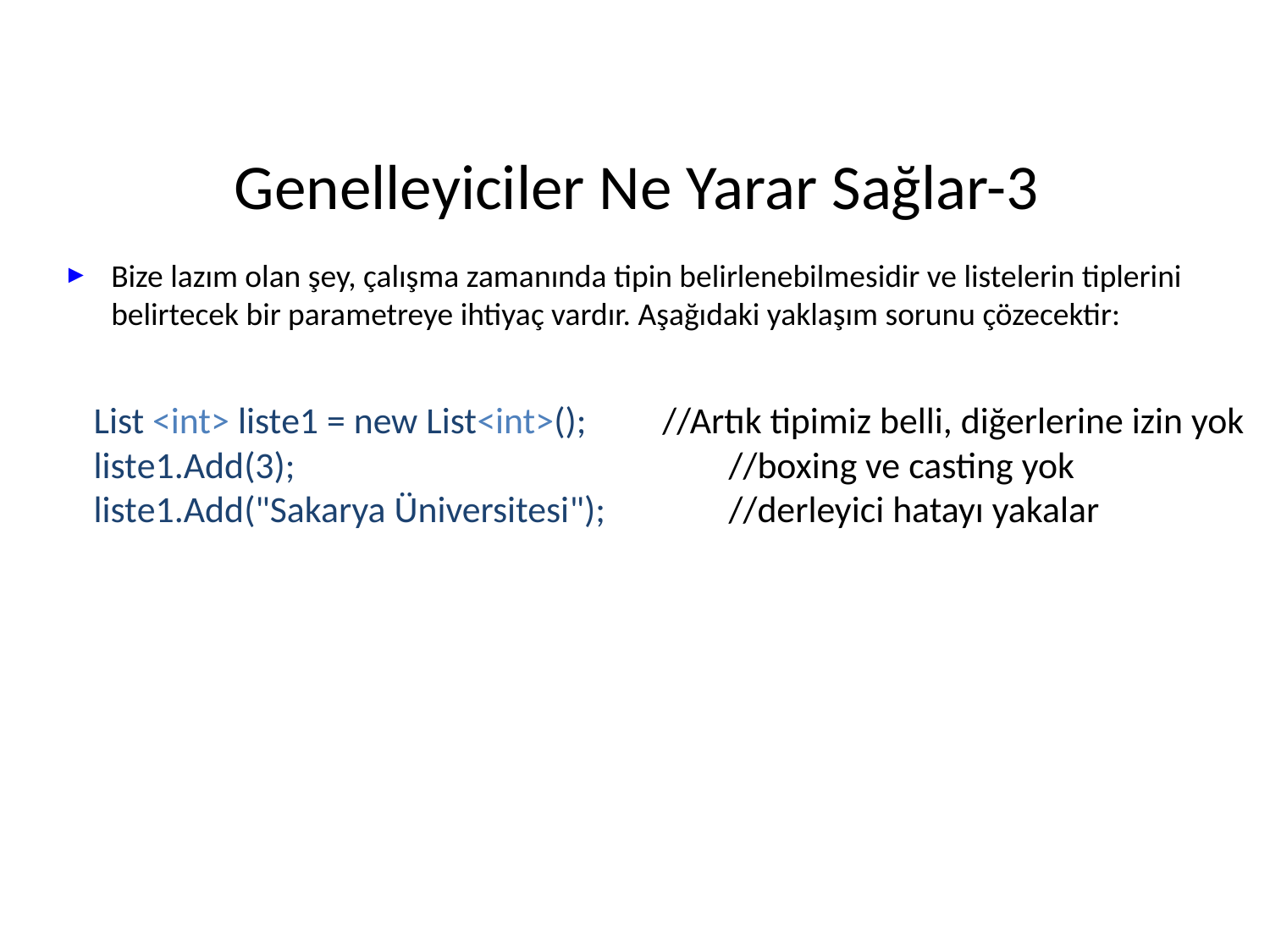

# Genelleyiciler Ne Yarar Sağlar-3

Bize lazım olan şey, çalışma zamanında tipin belirlenebilmesidir ve listelerin tiplerini belirtecek bir parametreye ihtiyaç vardır. Aşağıdaki yaklaşım sorunu çözecektir:
List <int> liste1 = new List<int>();         //Artık tipimiz belli, diğerlerine izin yok
liste1.Add(3); 				//boxing ve casting yok
liste1.Add("Sakarya Üniversitesi");	//derleyici hatayı yakalar
3.4.2018
5